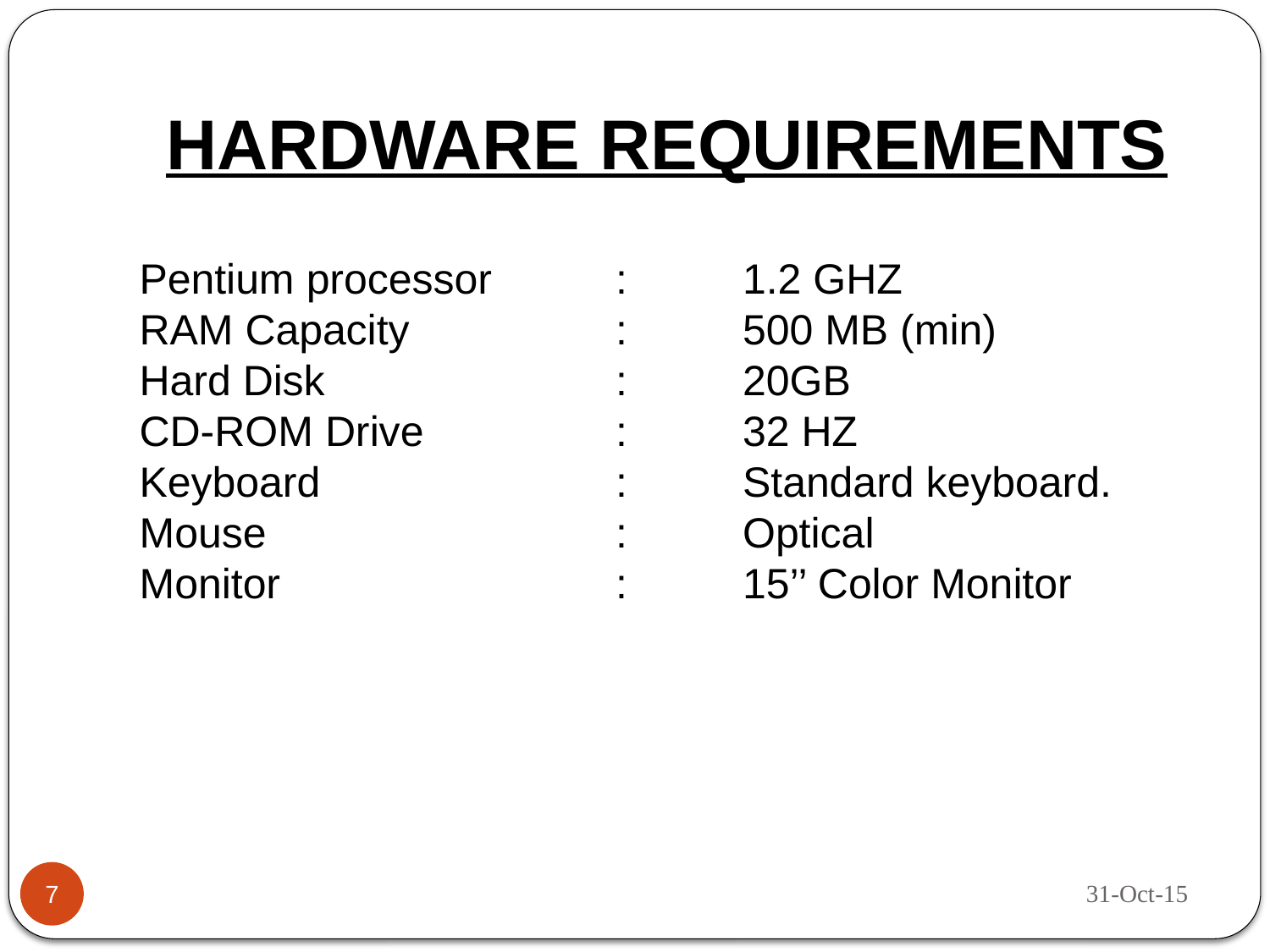

HARDWARE REQUIREMENTS
Pentium processor     	:	1.2 GHZ
RAM Capacity          	:     	500 MB (min)
Hard Disk 			:	20GB
CD-ROM Drive         	:       	32 HZ
Keyboard	           	:    	Standard keyboard.
Mouse			:	Optical
Monitor			:	15’’ Color Monitor

31-Oct-15
7